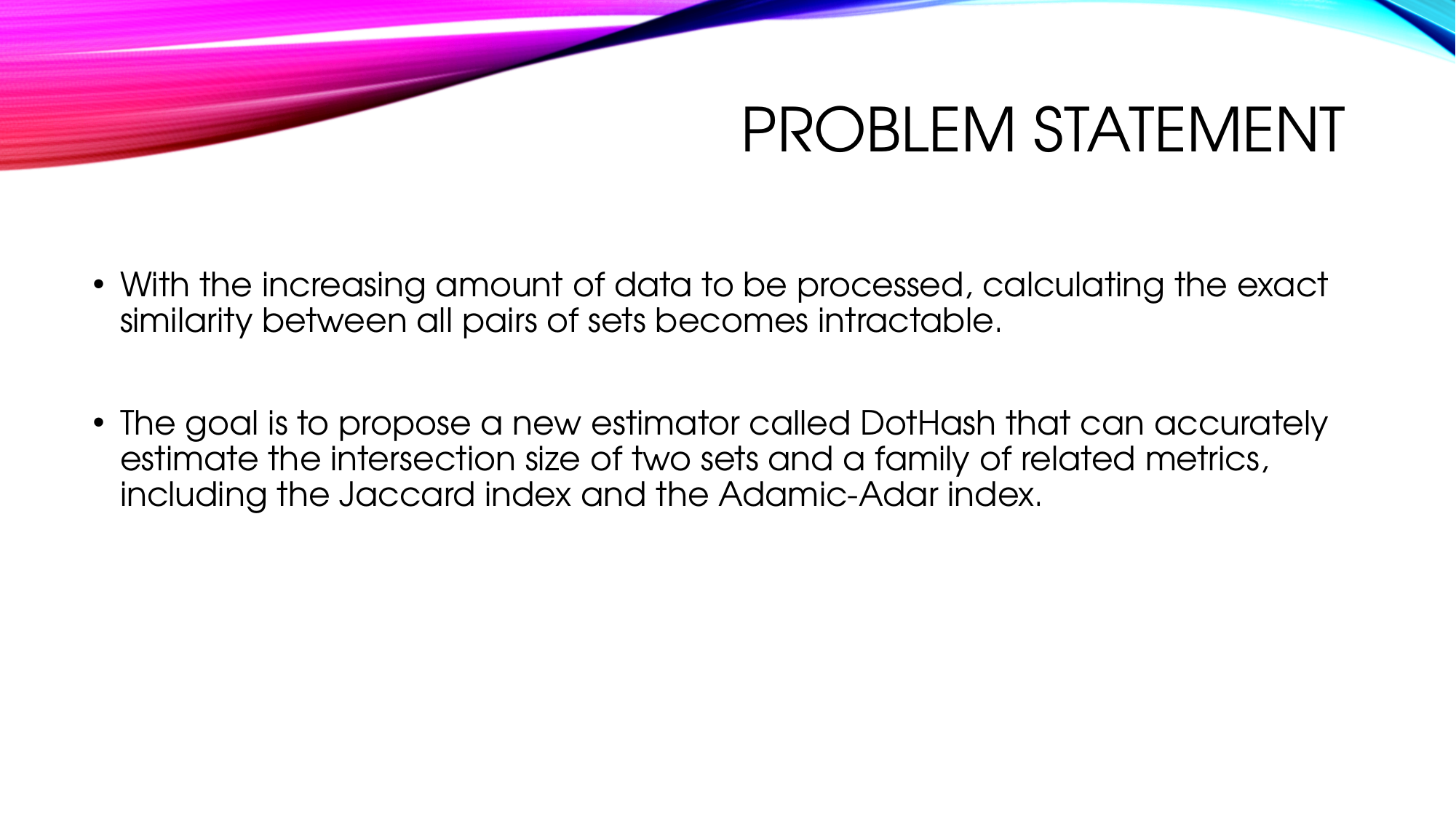

# Problem statement
With the increasing amount of data to be processed, calculating the exact similarity between all pairs of sets becomes intractable.

The goal is to propose a new estimator called DotHash that can accurately estimate the intersection size of two sets and a family of related metrics, including the Jaccard index and the Adamic-Adar index.